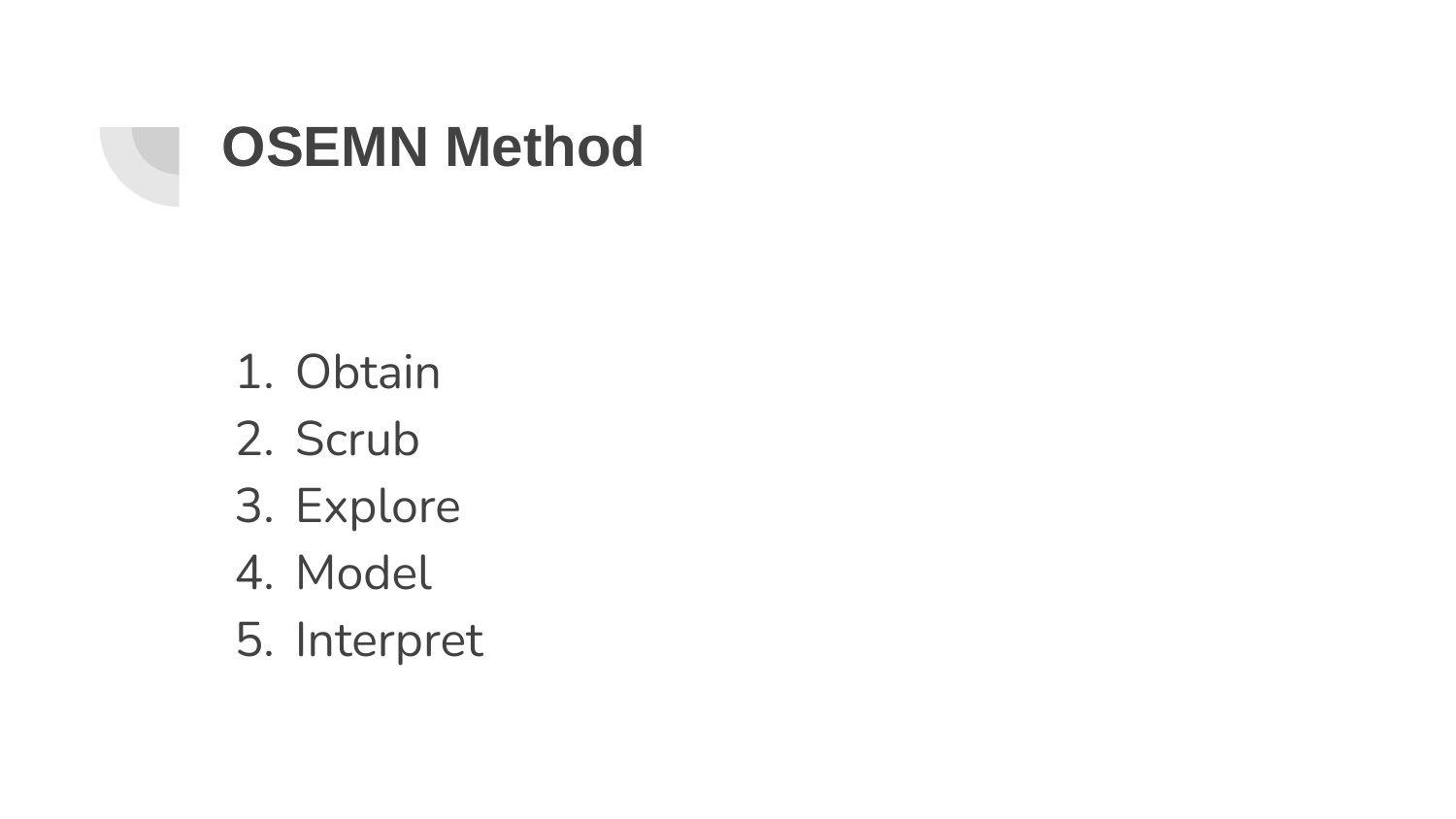

# OSEMN Method
Obtain
Scrub
Explore
Model
Interpret